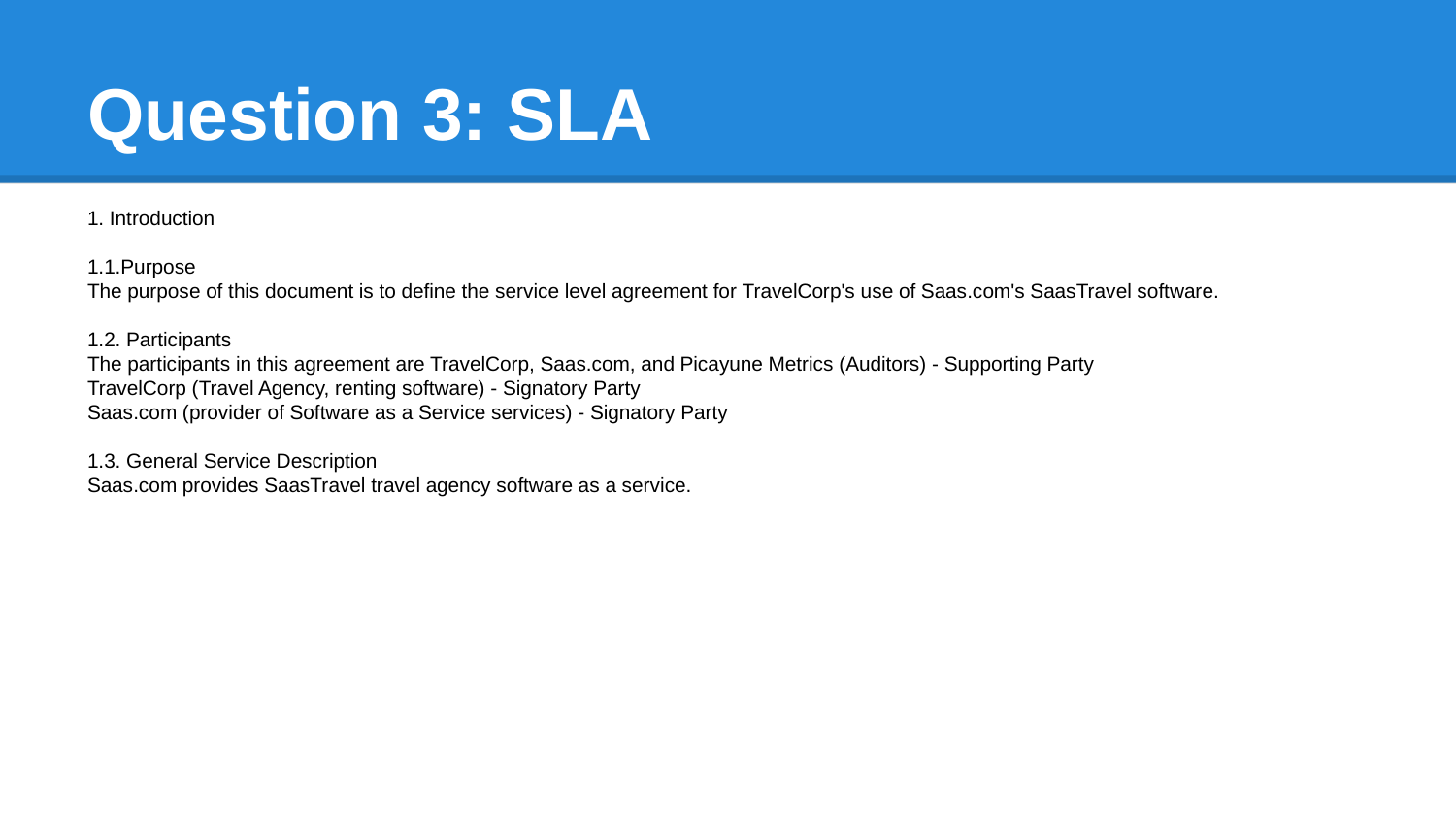

# Question 3: SLA
1. Introduction

1.1.Purpose
The purpose of this document is to define the service level agreement for TravelCorp's use of Saas.com's SaasTravel software.

1.2. Participants
The participants in this agreement are TravelCorp, Saas.com, and Picayune Metrics (Auditors) - Supporting Party
TravelCorp (Travel Agency, renting software) - Signatory Party
Saas.com (provider of Software as a Service services) - Signatory Party

1.3. General Service Description
Saas.com provides SaasTravel travel agency software as a service.